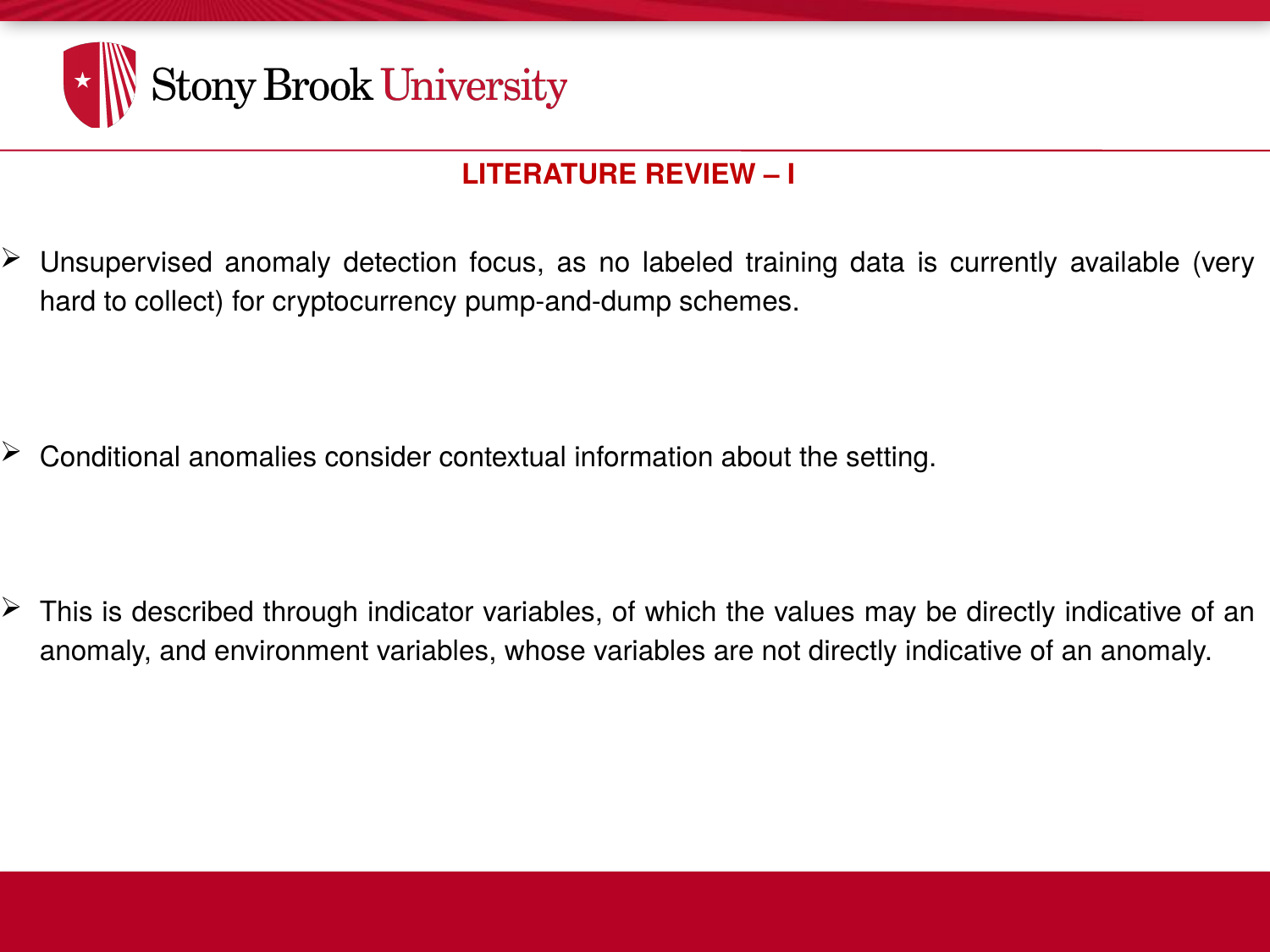

LITERATURE REVIEW – I

Unsupervised anomaly detection focus, as no labeled training data is currently available (very hard to collect) for cryptocurrency pump-and-dump schemes.

Conditional anomalies consider contextual information about the setting.

This is described through indicator variables, of which the values may be directly indicative of an anomaly, and environment variables, whose variables are not directly indicative of an anomaly.